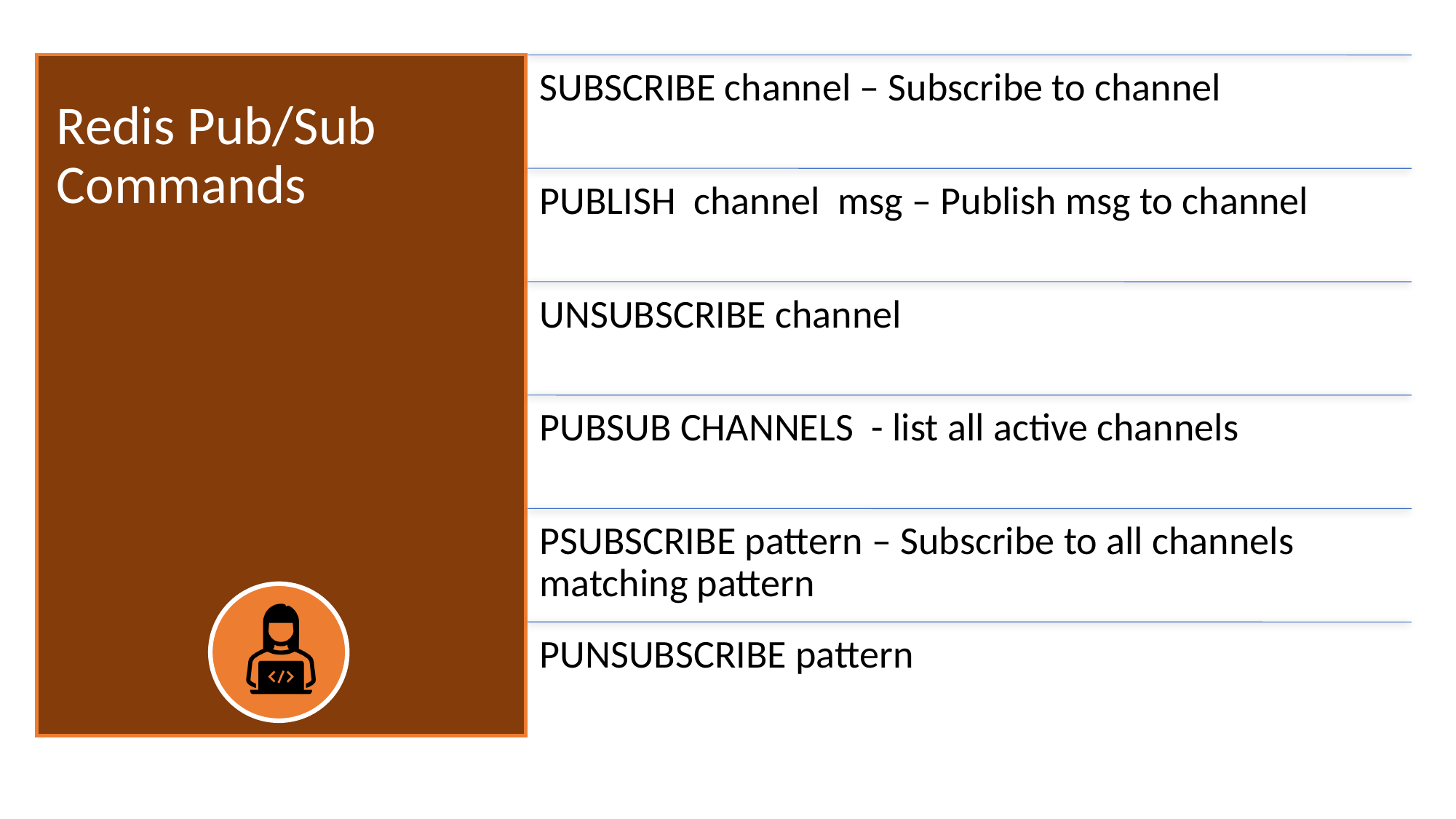

SUBSCRIBE channel – Subscribe to channel
PUBLISH  channel  msg – Publish msg to channel
UNSUBSCRIBE channel
PUBSUB CHANNELS  - list all active channels
PSUBSCRIBE pattern – Subscribe to all channels matching pattern
PUNSUBSCRIBE pattern
# Redis Pub/Sub Commands